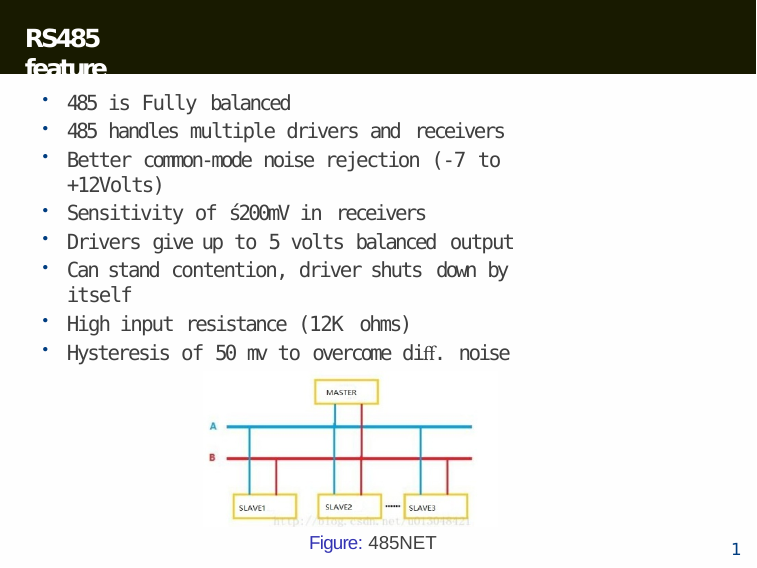

# RS485 feature
485 is Fully balanced
485 handles multiple drivers and receivers
Better common-mode noise rejection (-7 to +12Volts)
Sensitivity of ś200mV in receivers
Drivers give up to 5 volts balanced output
Can stand contention, driver shuts down by itself
High input resistance (12K ohms)
Hysteresis of 50 mv to overcome diﬀ. noise

Figure: 485NET
1